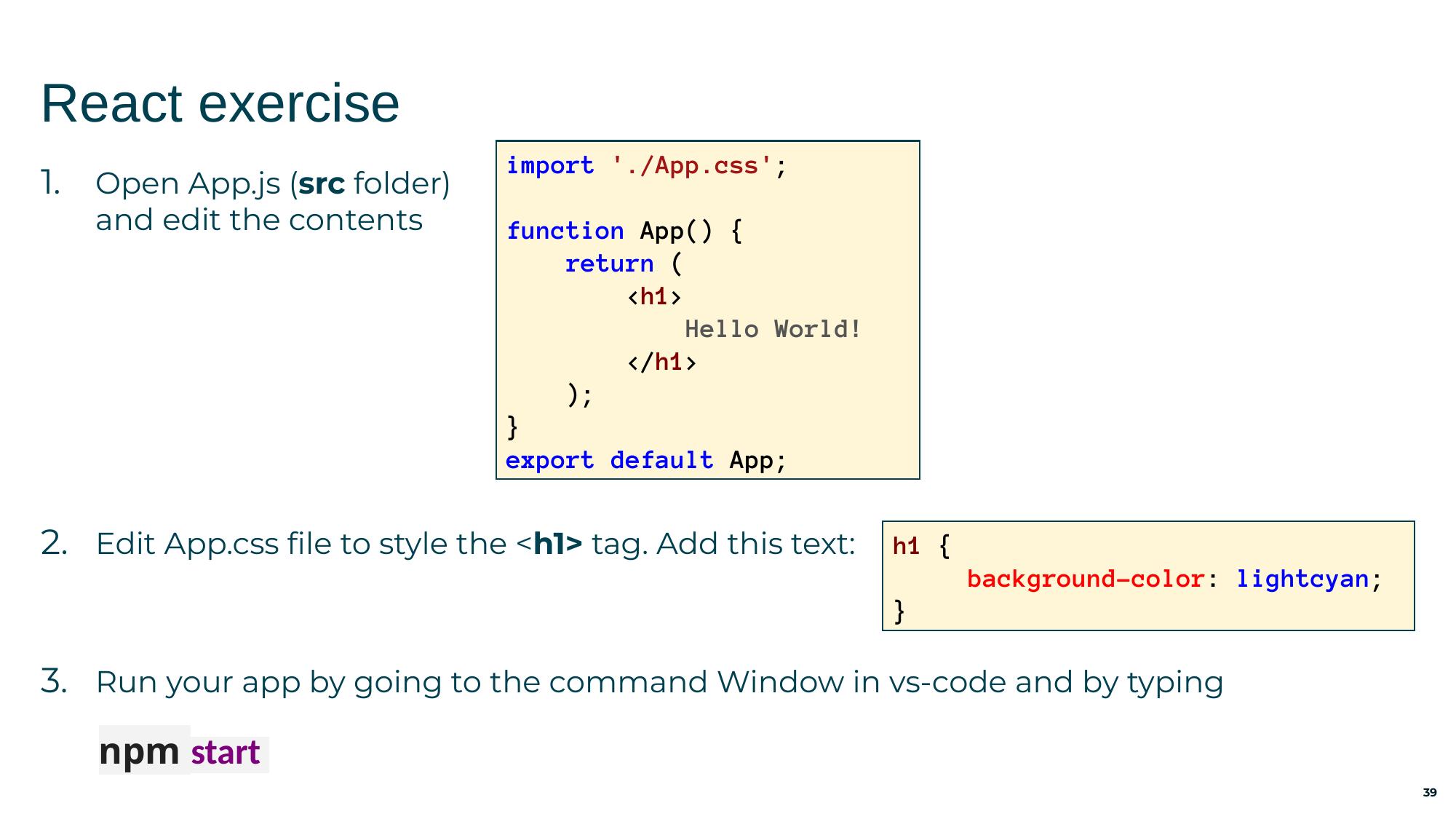

# React exercise
import './App.css';

function App() {
    return (
        <h1>
            Hello World!
        </h1>
    );
}
export default App;
Open App.js (src folder)
and edit the contents

Edit App.css file to style the <h1> tag. Add this text:

Run your app by going to the command Window in vs-code and by typing

h1 {
     background-color: lightcyan;
}
npm start
39